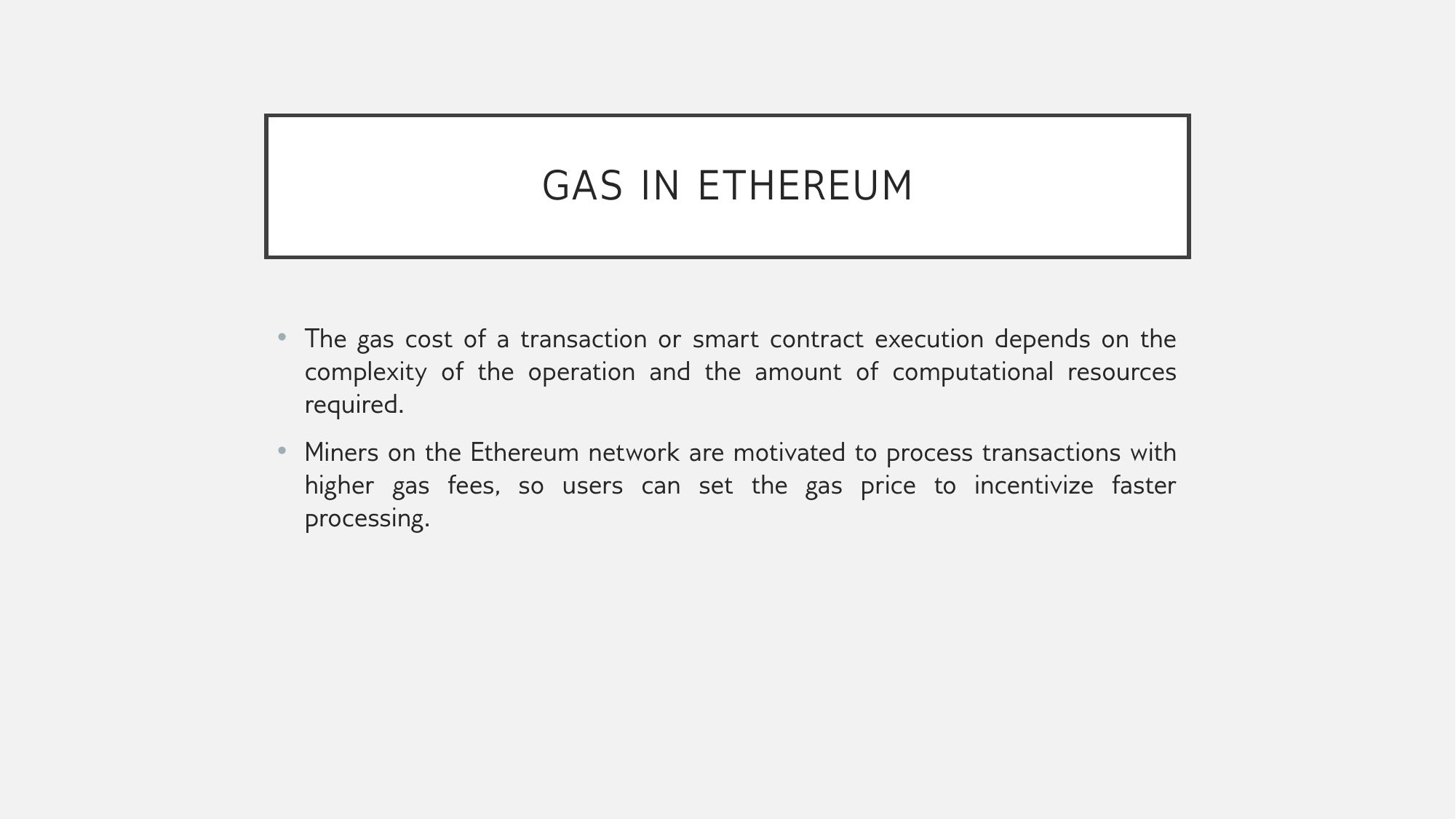

# Gas in Ethereum
The gas cost of a transaction or smart contract execution depends on the complexity of the operation and the amount of computational resources required.
Miners on the Ethereum network are motivated to process transactions with higher gas fees, so users can set the gas price to incentivize faster processing.